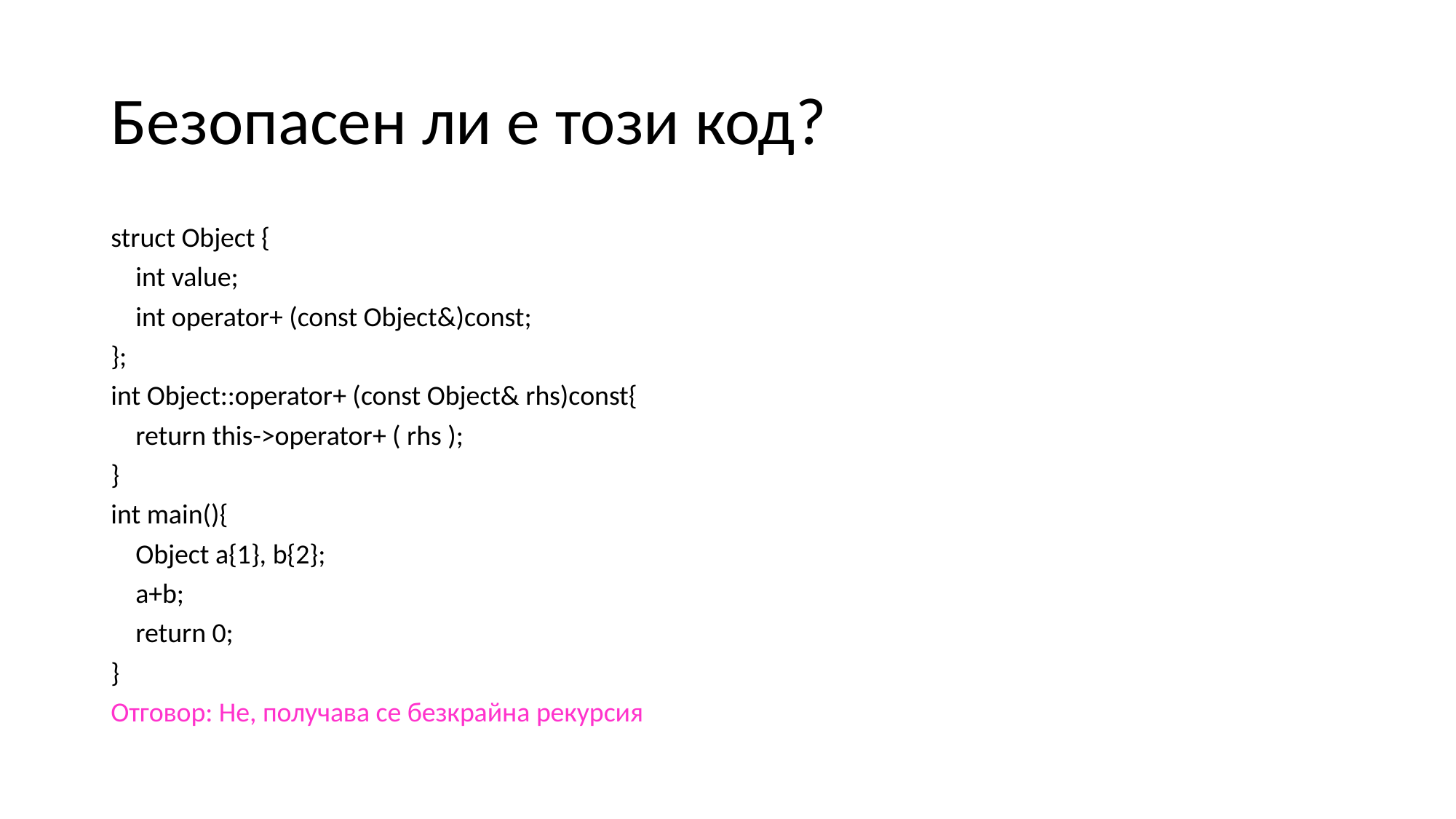

# Безопасен ли е този код?
struct Object {
    int value;
    int operator+ (const Object&)const;
};
int Object::operator+ (const Object& rhs)const{
    return this->operator+ ( rhs );
}
int main(){
    Object a{1}, b{2};
    a+b;
    return 0;
}
Отговор: Не, получава се безкрайна рекурсия